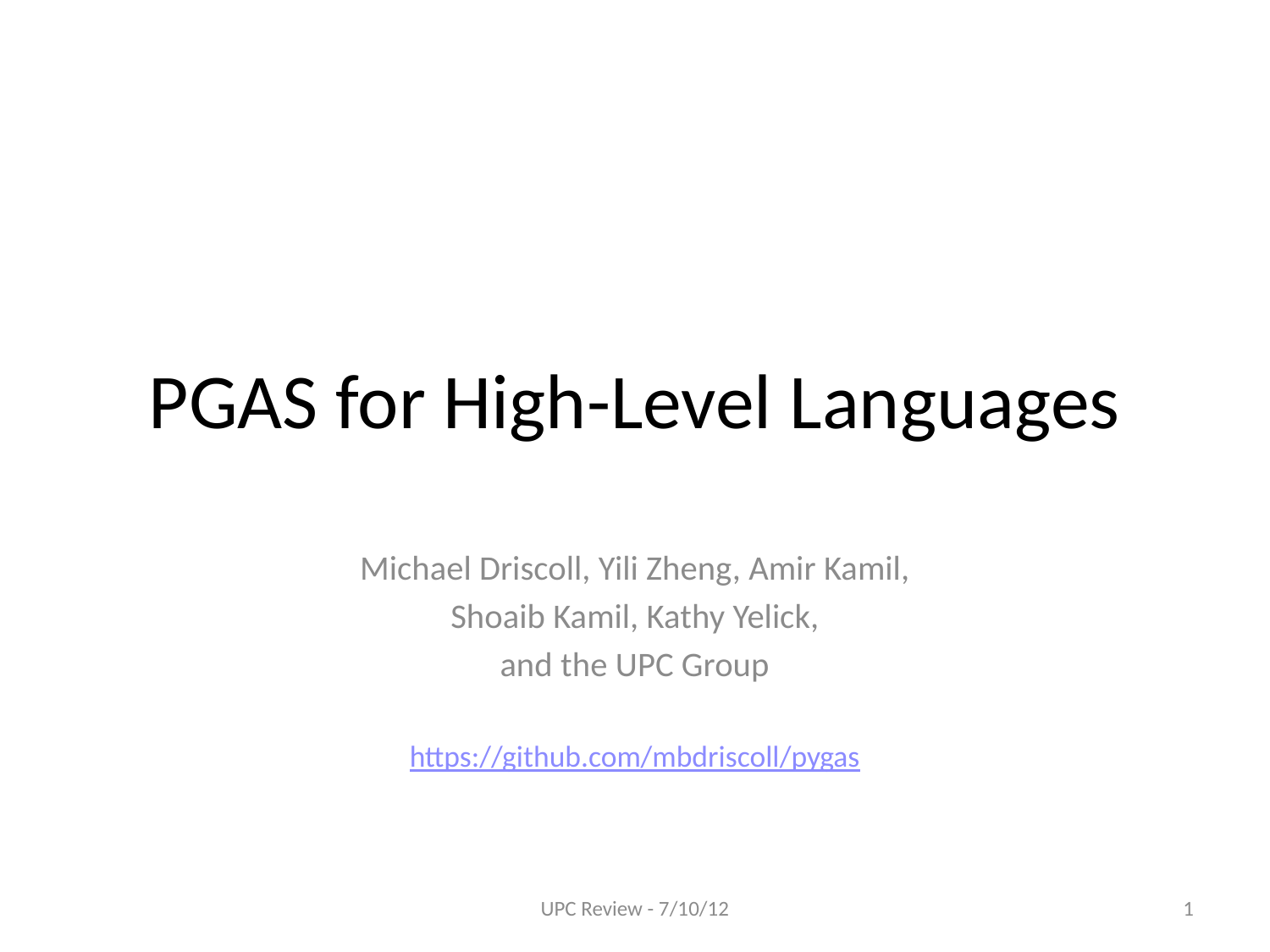

# PGAS for High-Level Languages
Michael Driscoll, Yili Zheng, Amir Kamil,
Shoaib Kamil, Kathy Yelick,
and the UPC Group

https://github.com/mbdriscoll/pygas

UPC Review - 7/10/12
1